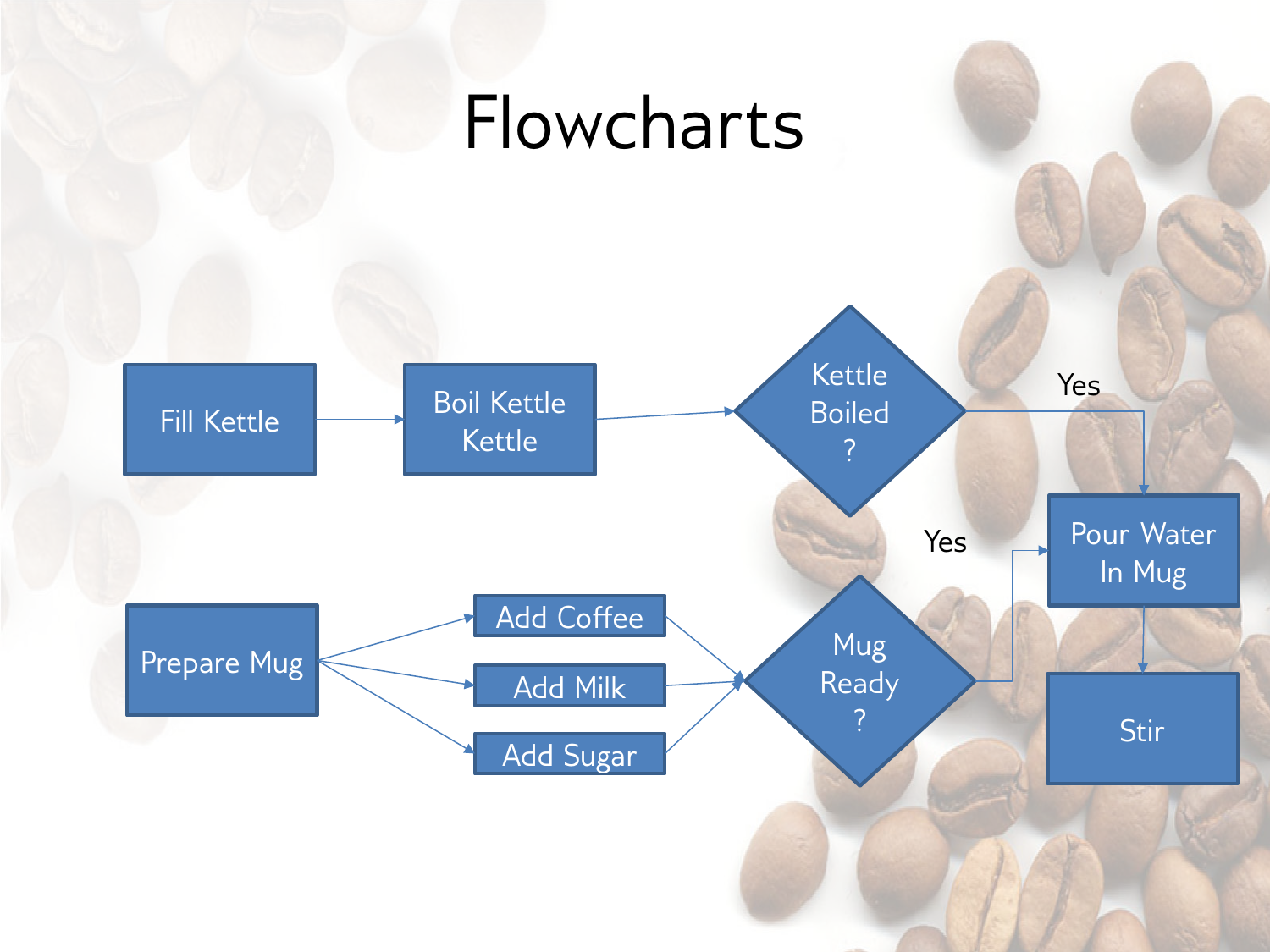

# Flowcharts
Kettle
Boiled?
Yes
Fill Kettle
Boil Kettle Kettle
Pour Water In Mug
Yes
Mug
Ready?
Add Coffee
Prepare Mug
Add Milk
Stir
Add Sugar